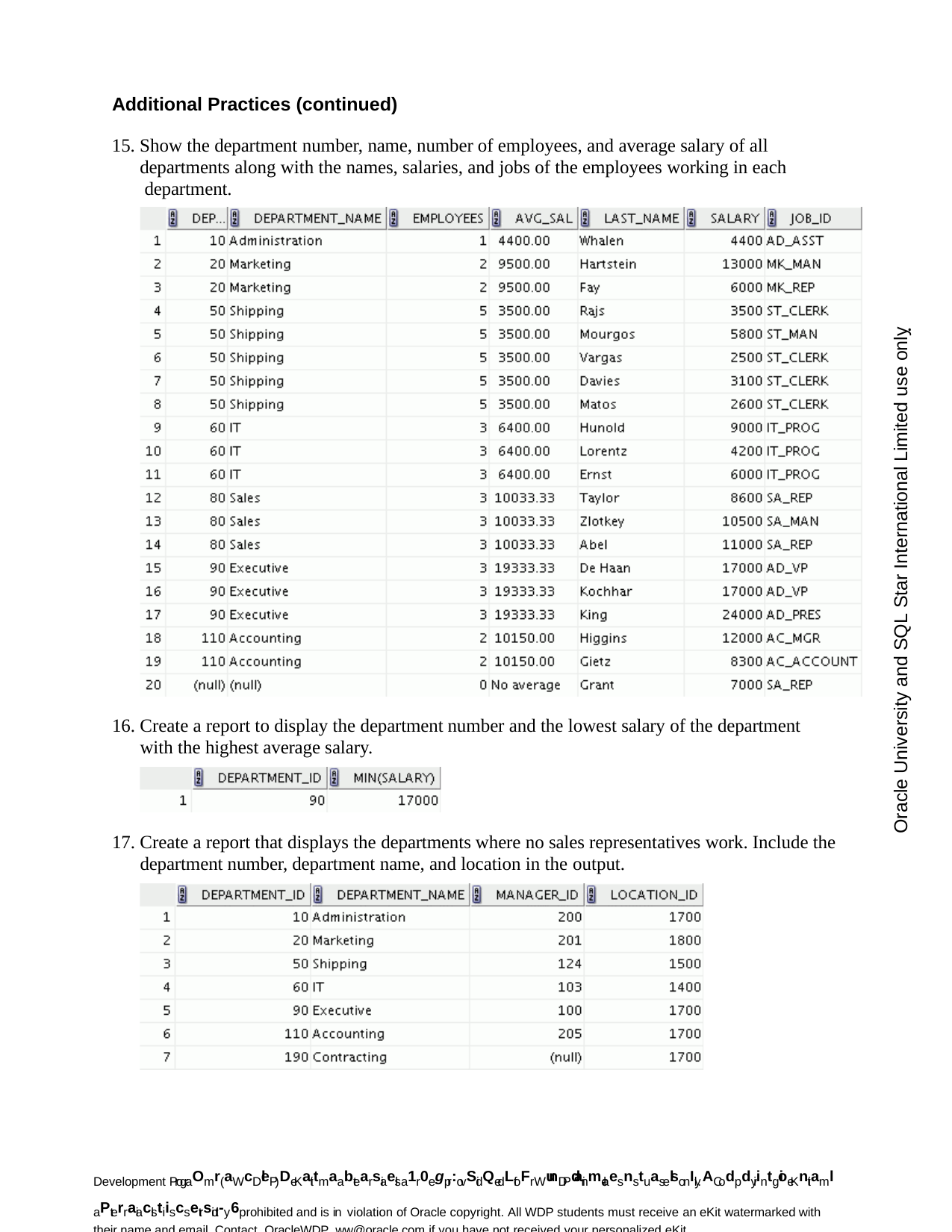

Additional Practices (continued)

15. Show the department number, name, number of employees, and average salary of all  departments along with the names, salaries, and jobs of the employees working in each  department.

Oracle University and SQL Star International Limited use onlyฺ
16. Create a report to display the department number and the lowest salary of the department  with the highest average salary.

17. Create a report that displays the departments where no sales representatives work. Include the  department number, department name, and location in the output.

Development PrograOmr(aWcDleP) DeKaittmaabtearsiaels a1r0e gpr:ovSidQedLfoFr WunDPdainm-claesns tuaselsonIly. ACodpdyiintgioeKnitaml aPterraiaclstiiscsetrsictl-y 6prohibited and is in  violation of Oracle copyright. All WDP students must receive an eKit watermarked with their name and email. Contact  OracleWDP_ww@oracle.com if you have not received your personalized eKit.